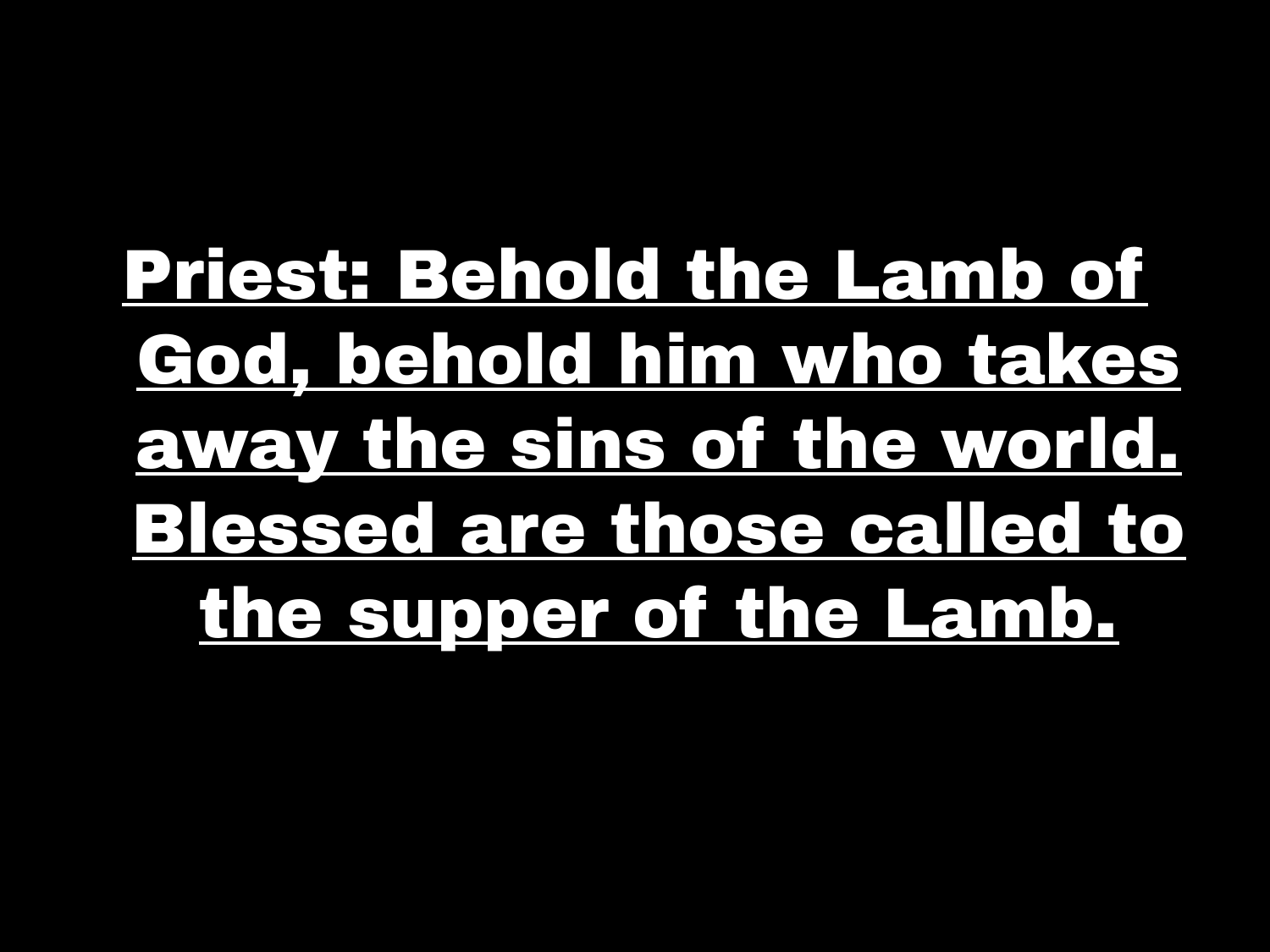

#
Priest: Behold the Lamb of God, behold him who takes away the sins of the world.
Blessed are those called to the supper of the Lamb.